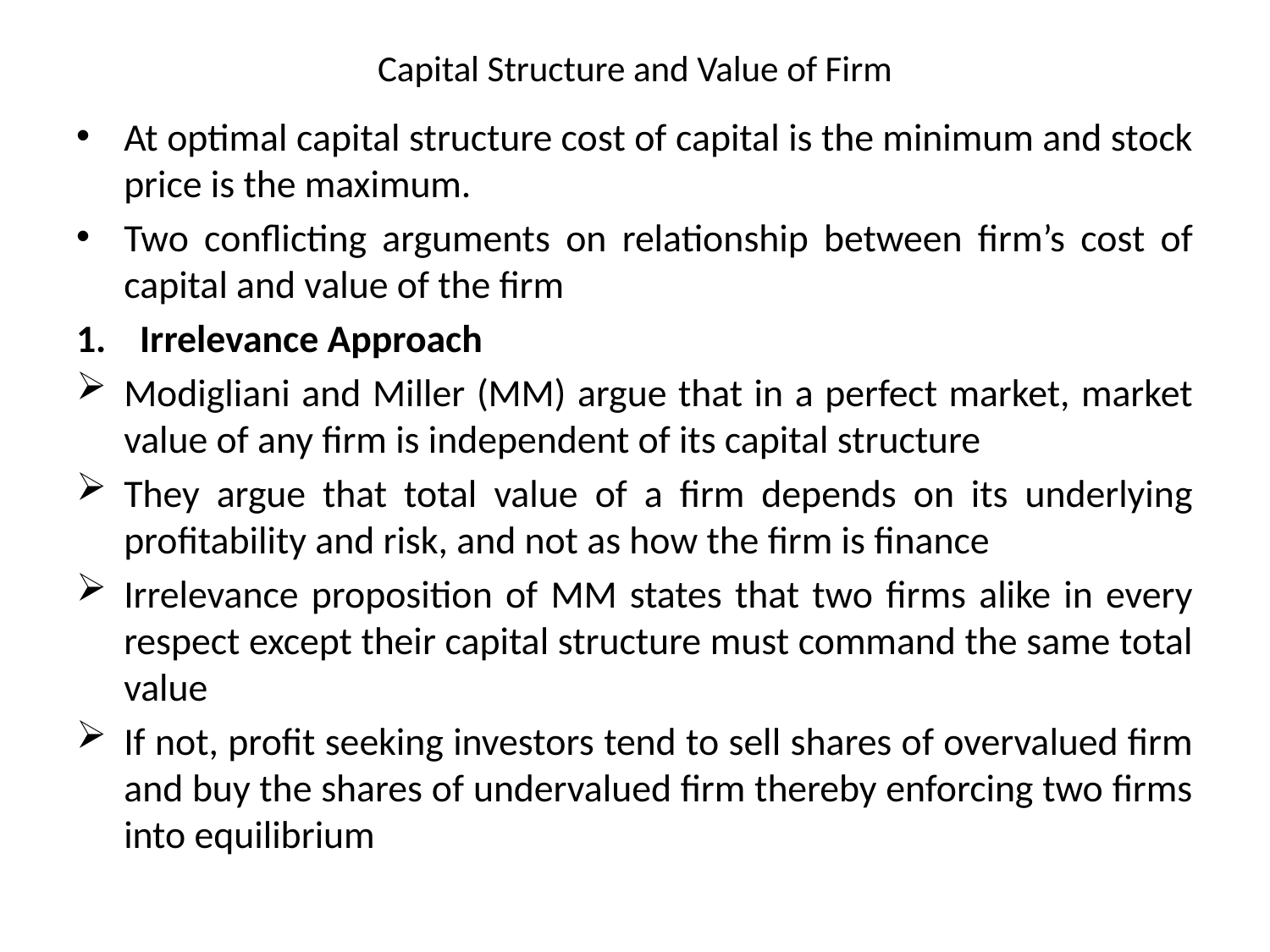

# Capital Structure and Value of Firm
At optimal capital structure cost of capital is the minimum and stock price is the maximum.
Two conflicting arguments on relationship between firm’s cost of capital and value of the firm
Irrelevance Approach
Modigliani and Miller (MM) argue that in a perfect market, market value of any firm is independent of its capital structure
They argue that total value of a firm depends on its underlying profitability and risk, and not as how the firm is finance
Irrelevance proposition of MM states that two firms alike in every respect except their capital structure must command the same total value
If not, profit seeking investors tend to sell shares of overvalued firm and buy the shares of undervalued firm thereby enforcing two firms into equilibrium